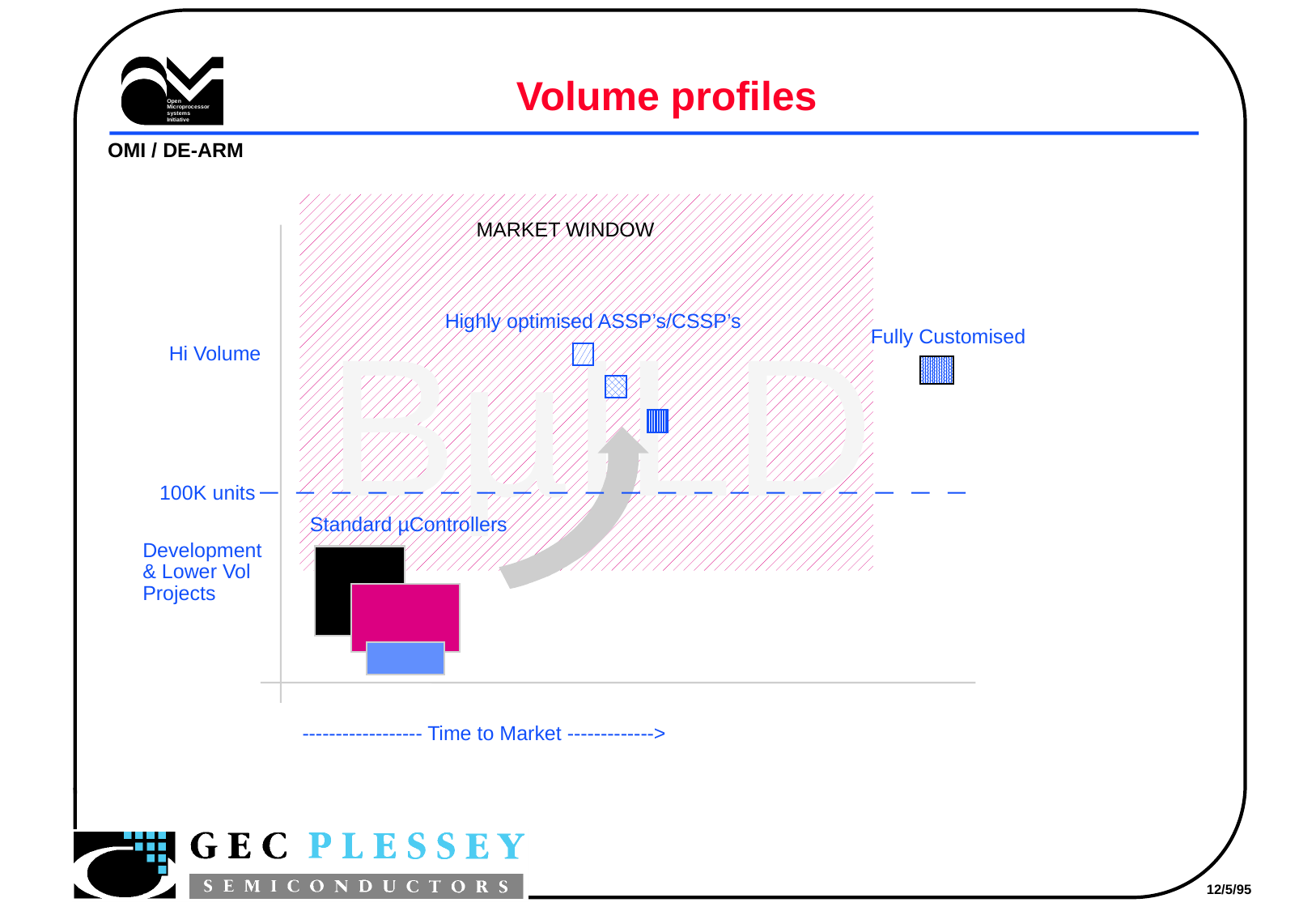

# Volume profiles

MARKET WINDOW

Highly optimised ASSP’s/CSSP’s
Fully Customised
BµILD
Hi Volume

 100K units

Standard µControllers
Development
& Lower Vol
Projects

 ------------------ Time to Market ------------->